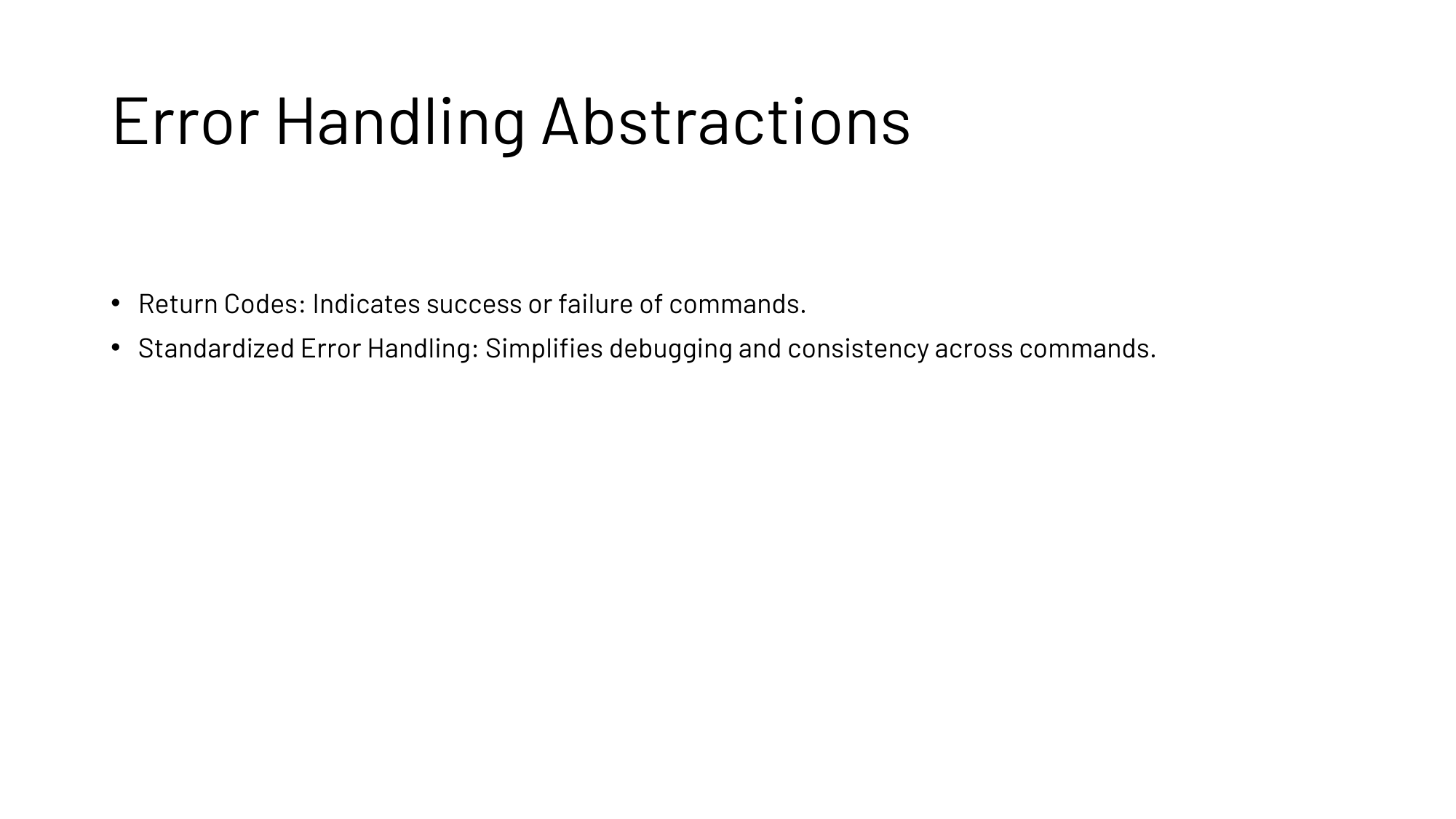

# Error Handling Abstractions

Return Codes: Indicates success or failure of commands.
Standardized Error Handling: Simplifies debugging and consistency across commands.